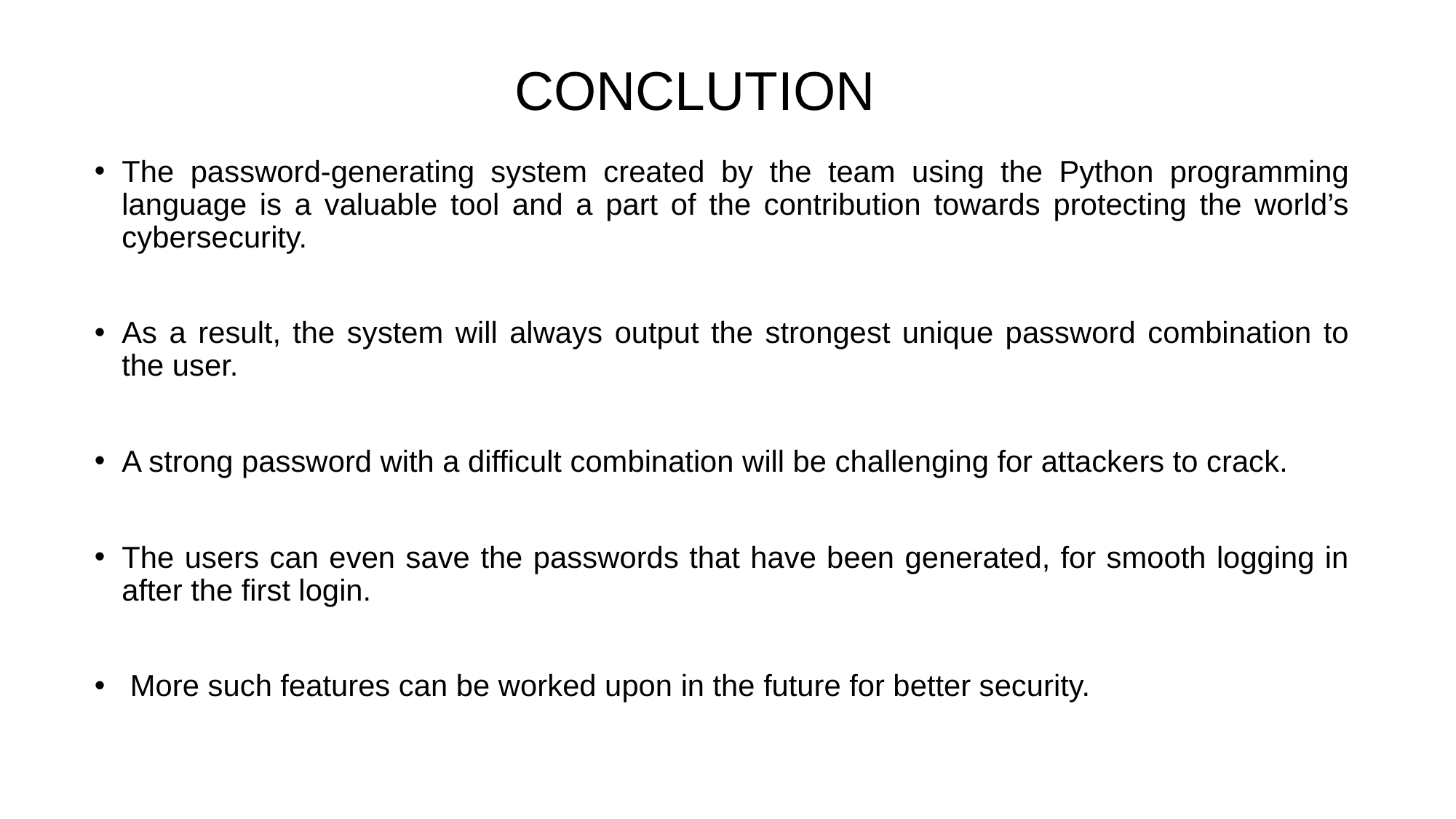

# CONCLUTION
The password-generating system created by the team using the Python programming language is a valuable tool and a part of the contribution towards protecting the world’s cybersecurity.

As a result, the system will always output the strongest unique password combination to the user.

A strong password with a difficult combination will be challenging for attackers to crack.

The users can even save the passwords that have been generated, for smooth logging in after the first login.

 More such features can be worked upon in the future for better security.